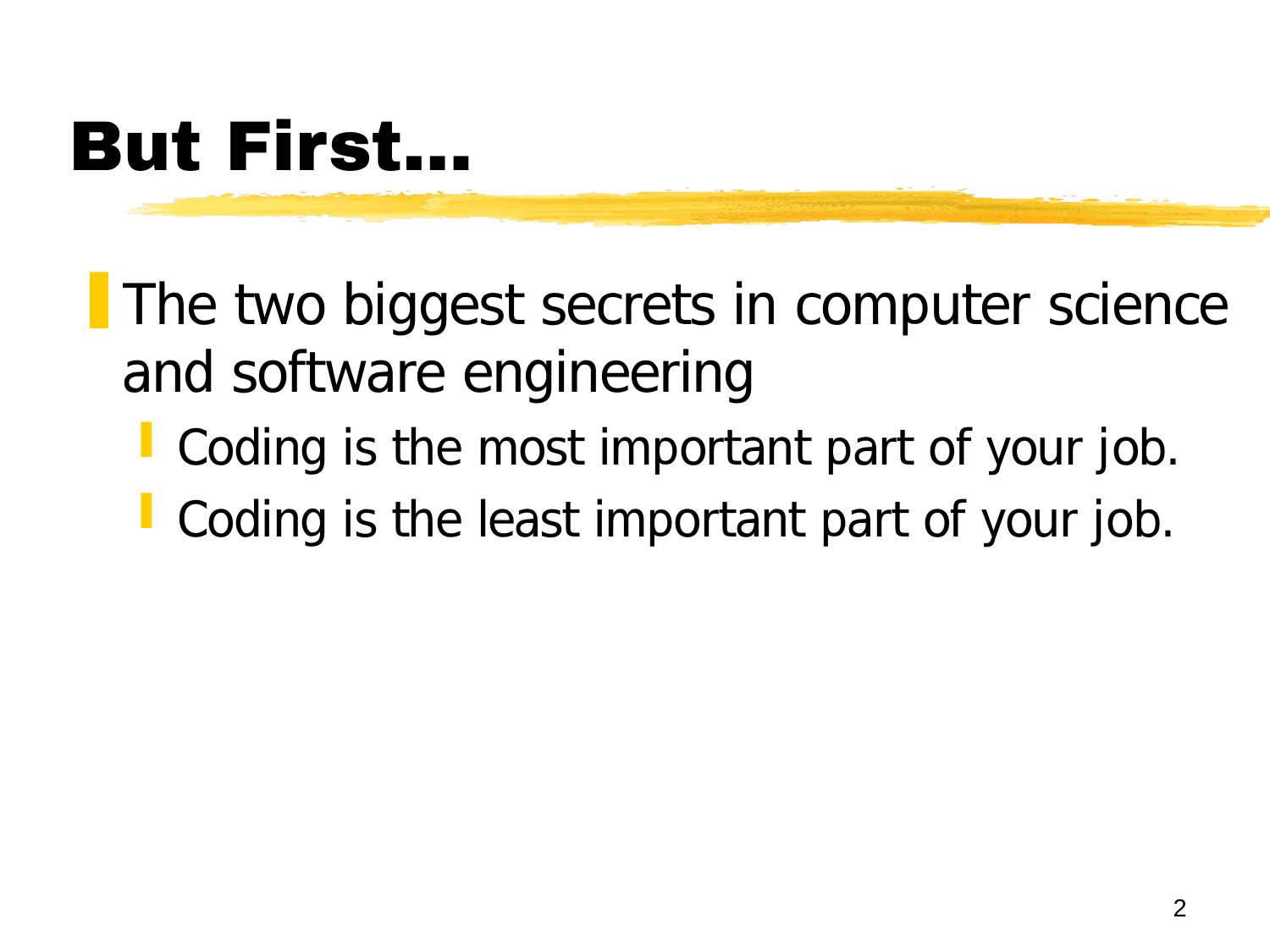

But First…
The two biggest secrets in computer science and software engineering
Coding is the most important part of your job.
Coding is the least important part of your job.
2